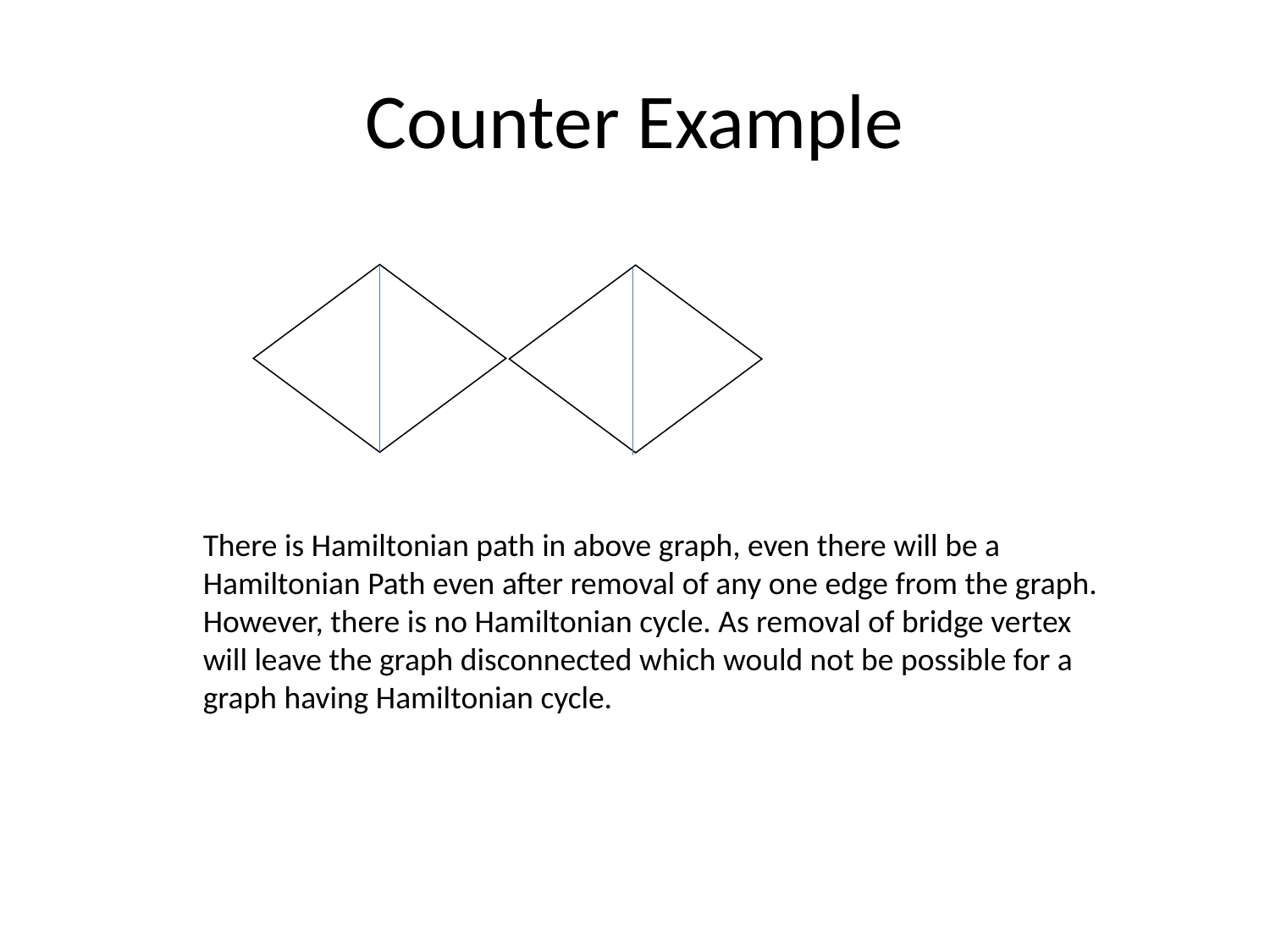

# Counter Example

There is Hamiltonian path in above graph, even there will be a Hamiltonian Path even after removal of any one edge from the graph. However, there is no Hamiltonian cycle. As removal of bridge vertex will leave the graph disconnected which would not be possible for a graph having Hamiltonian cycle.